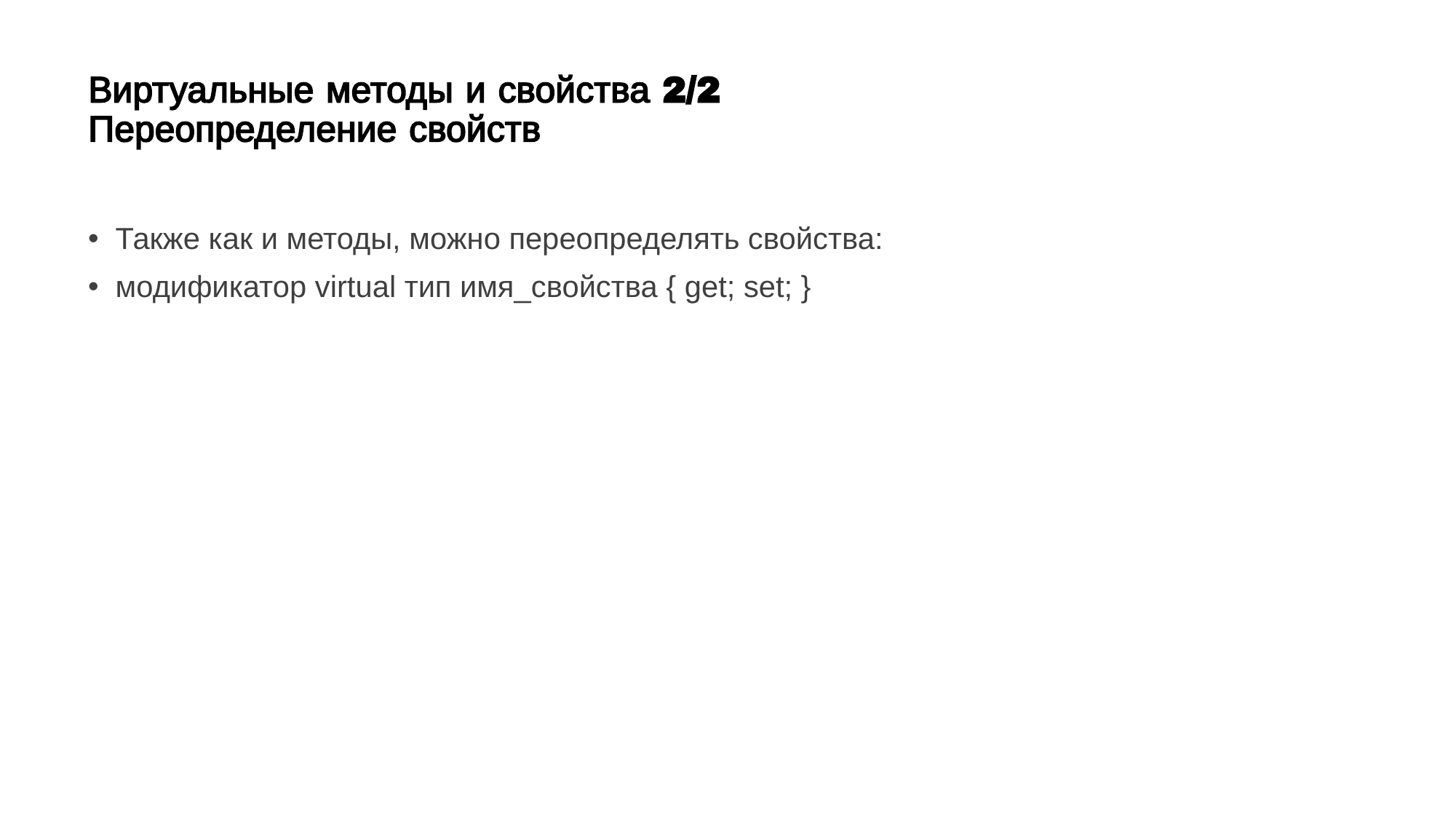

# Виртуальные методы и свойства 2/2 Переопределение свойств
Также как и методы, можно переопределять свойства:
модификатор virtual тип имя_свойства { get; set; }